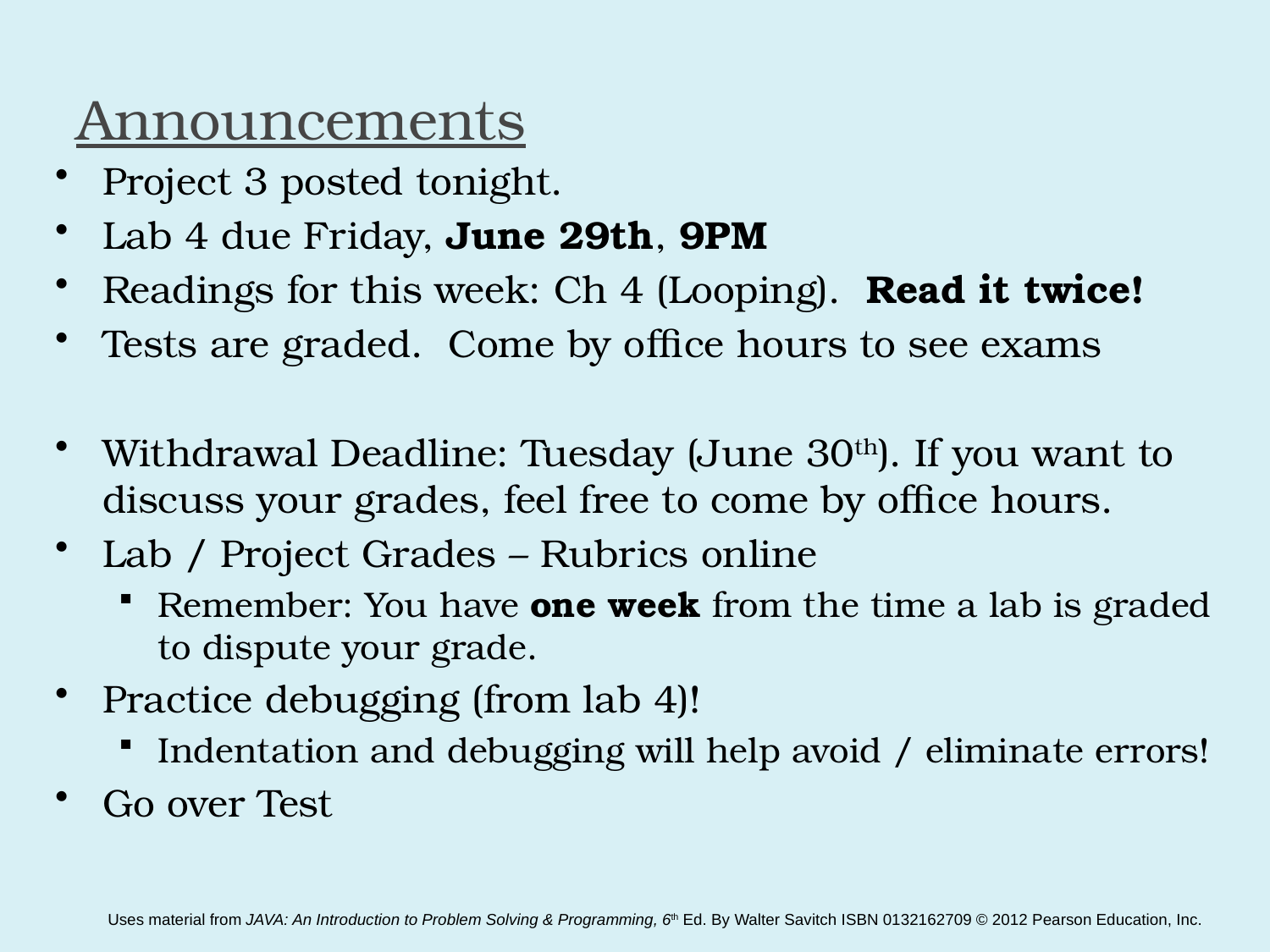

# Announcements
Project 3 posted tonight.
Lab 4 due Friday, June 29th, 9PM
Readings for this week: Ch 4 (Looping).  Read it twice!
Tests are graded.  Come by office hours to see exams

Withdrawal Deadline: Tuesday (June 30th). If you want to discuss your grades, feel free to come by office hours.
Lab / Project Grades – Rubrics online
Remember: You have one week from the time a lab is graded to dispute your grade.
Practice debugging (from lab 4)!
Indentation and debugging will help avoid / eliminate errors!
Go over Test